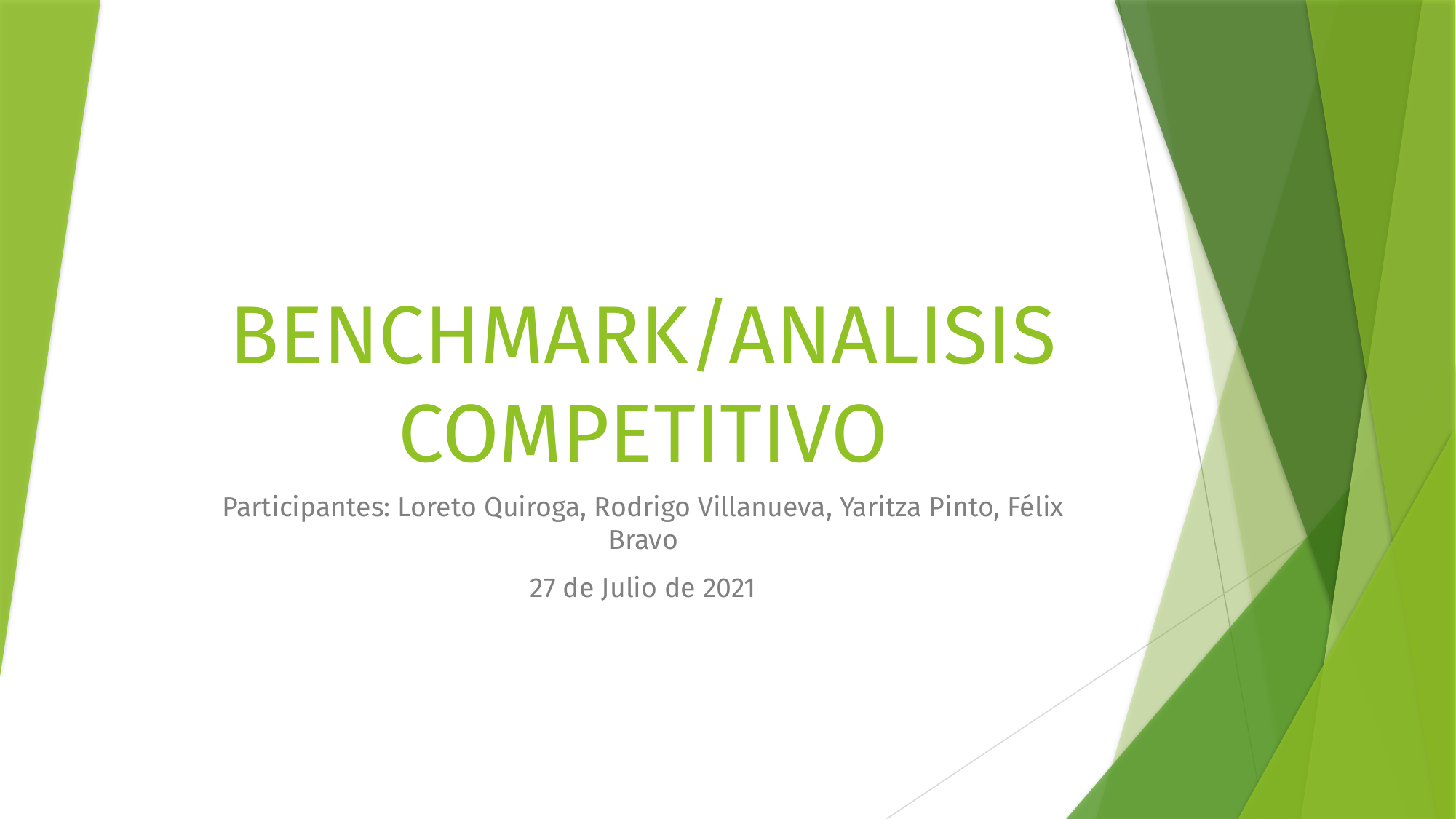

# BENCHMARK/ANALISIS COMPETITIVO
Participantes: Loreto Quiroga, Rodrigo Villanueva, Yaritza Pinto, Félix Bravo
27 de Julio de 2021